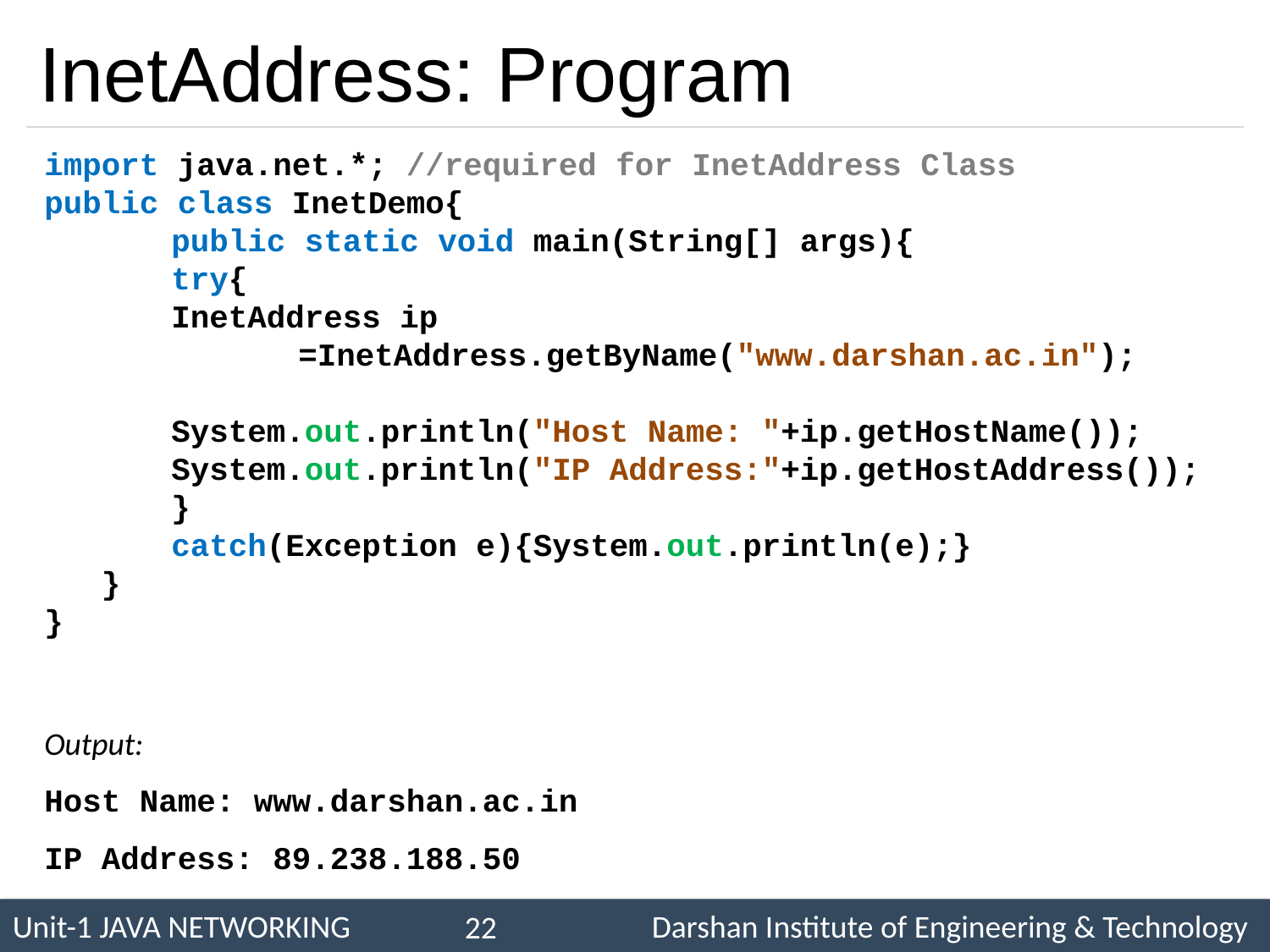

# InetAddress: Program
import java.net.*; //required for InetAddress Class
public class InetDemo{
	public static void main(String[] args){
	try{
	InetAddress ip 				  				=InetAddress.getByName("www.darshan.ac.in");

	System.out.println("Host Name: "+ip.getHostName());
	System.out.println("IP Address:"+ip.getHostAddress());
	}
	catch(Exception e){System.out.println(e);}
   }
}
Output:
Host Name: www.darshan.ac.in
IP Address: 89.238.188.50